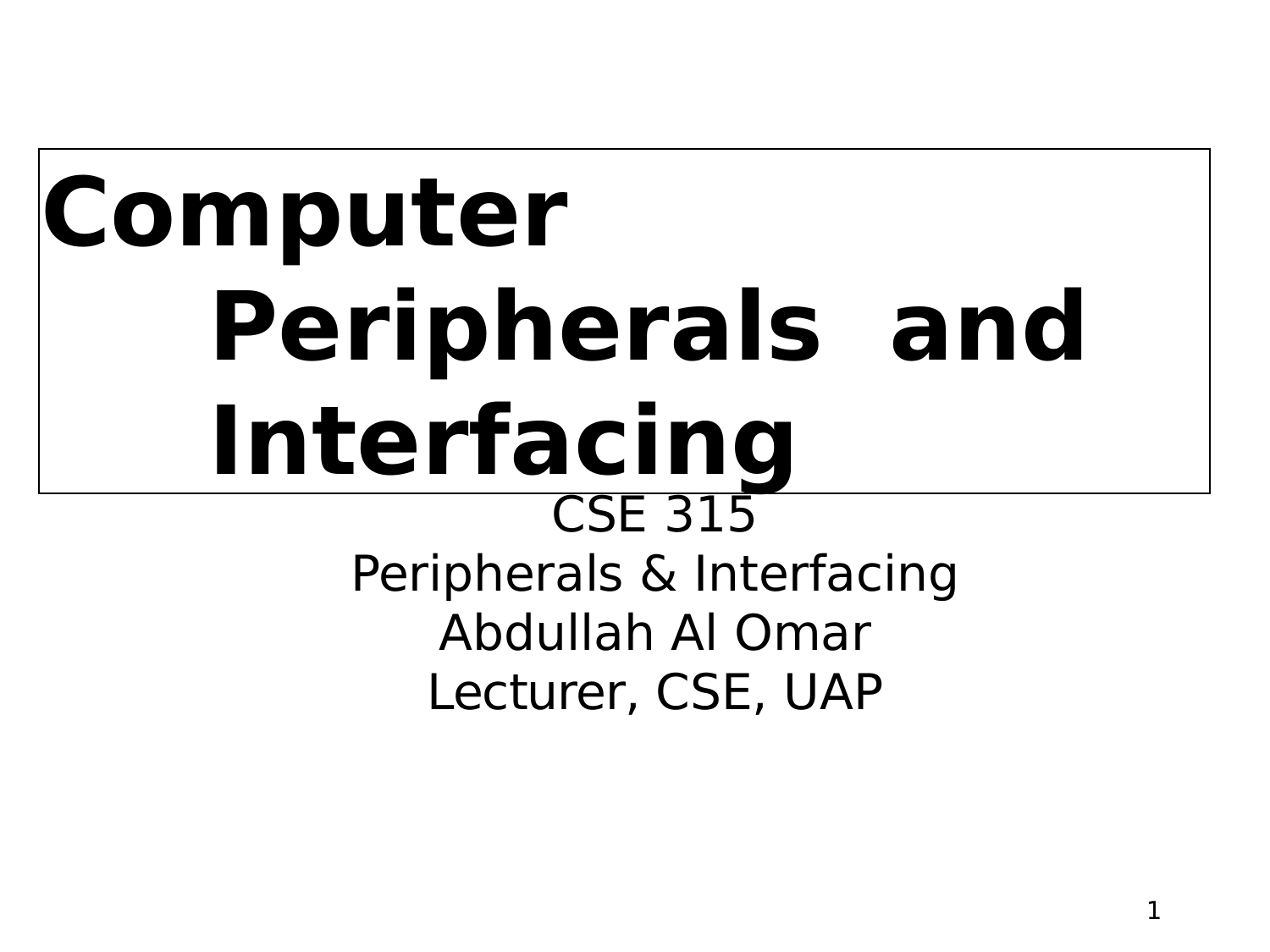

# Computer Peripherals  and Interfacing
CSE 315
Peripherals & Interfacing  Abdullah Al Omar  Lecturer, CSE, UAP
1